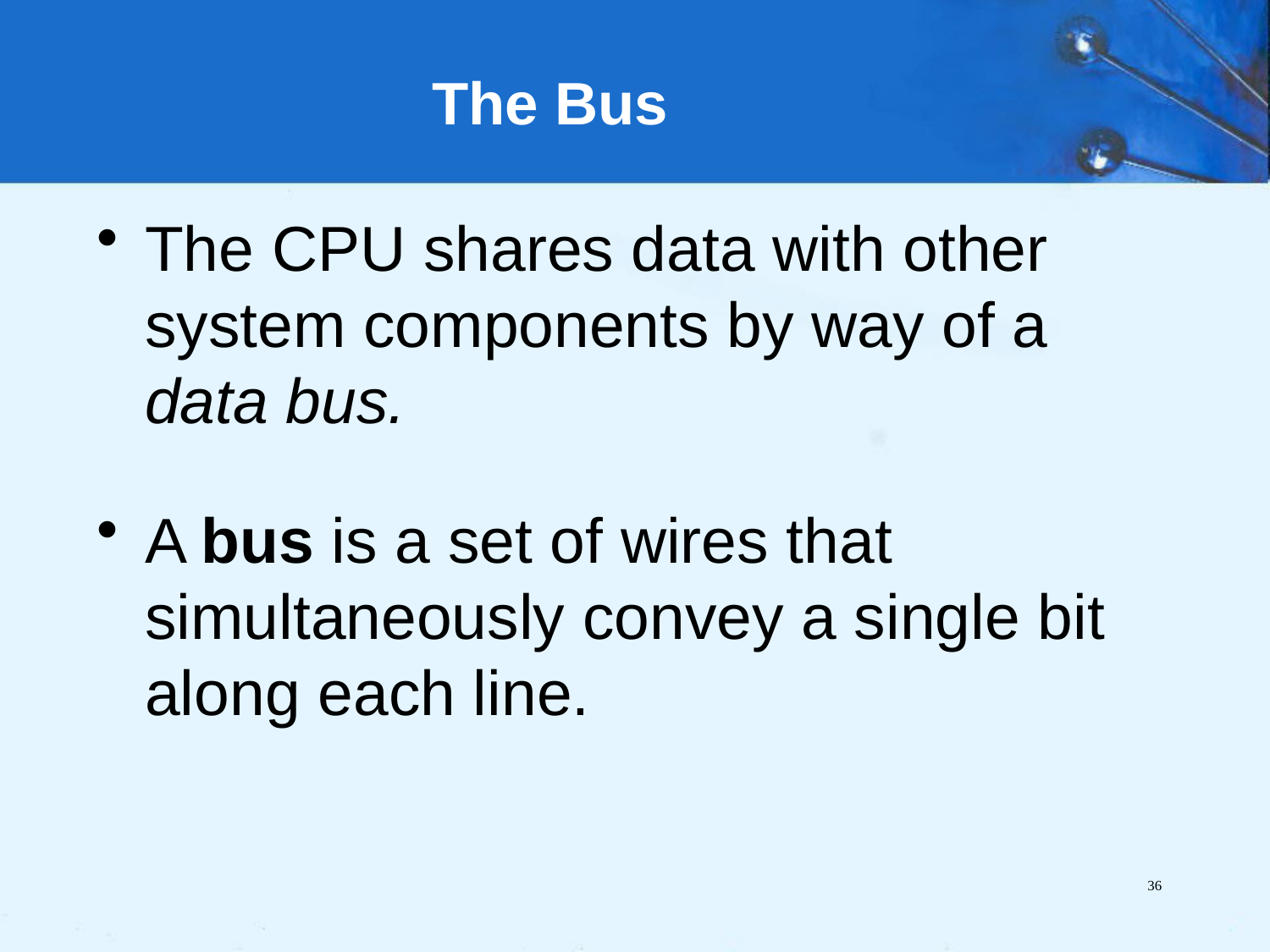

# The Bus
The CPU shares data with other system components by way of a data bus.
A bus is a set of wires that simultaneously convey a single bit along each line.
36